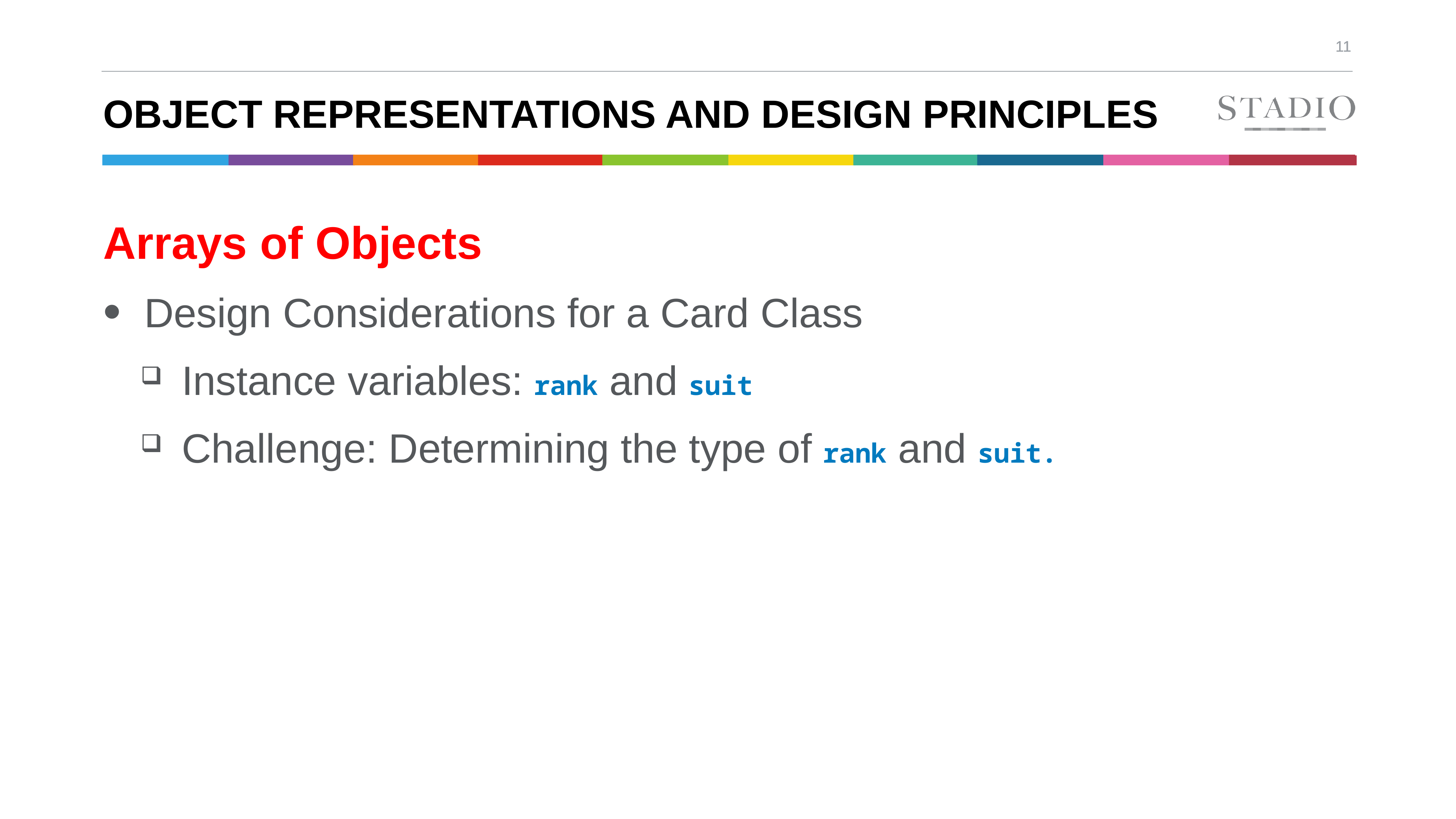

# Object Representations and Design Principles

Arrays of Objects
Design Considerations for a Card Class
Instance variables: rank and suit
Challenge: Determining the type of rank and suit.